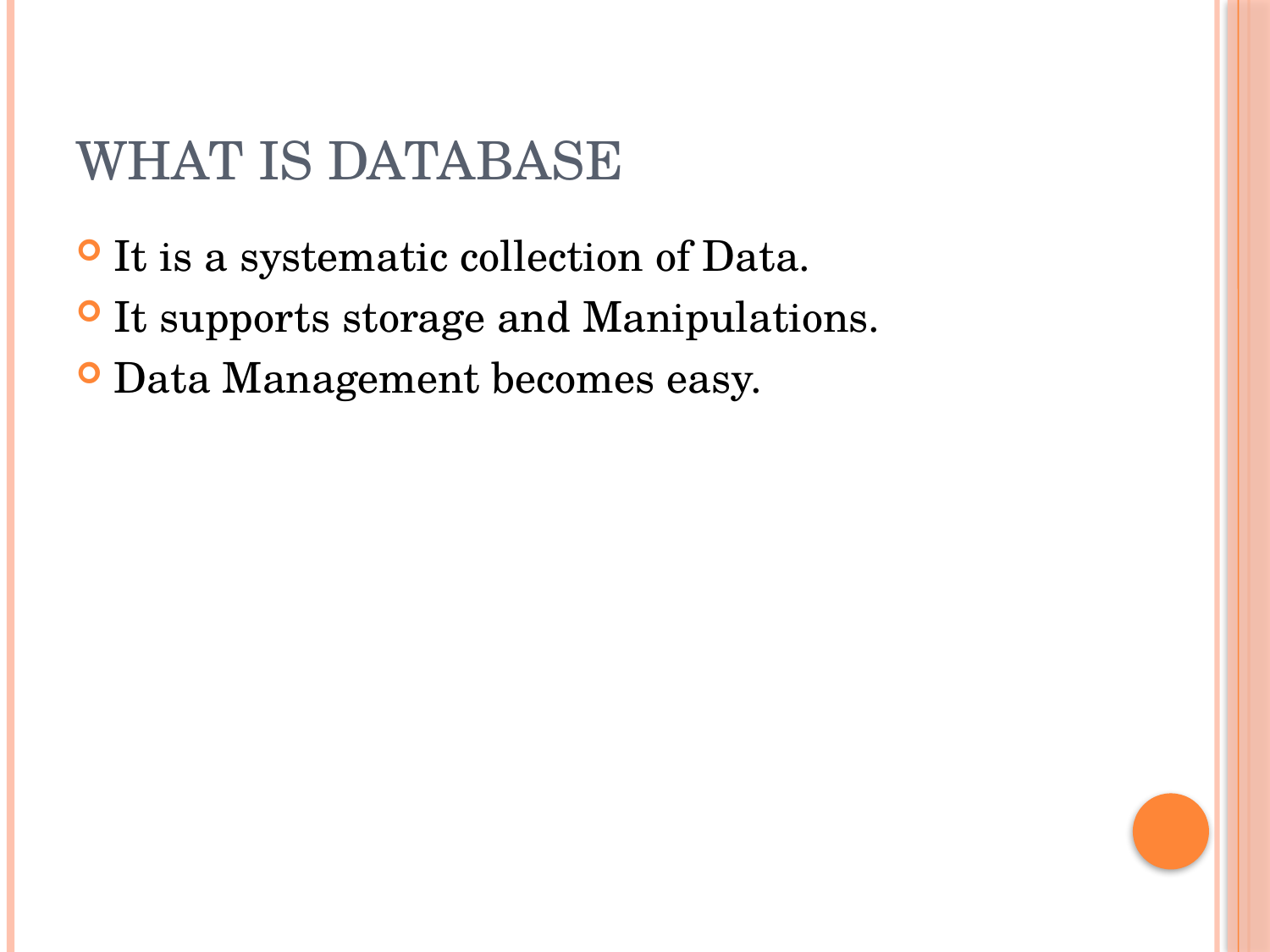

# What is DataBase
It is a systematic collection of Data.
It supports storage and Manipulations.
Data Management becomes easy.